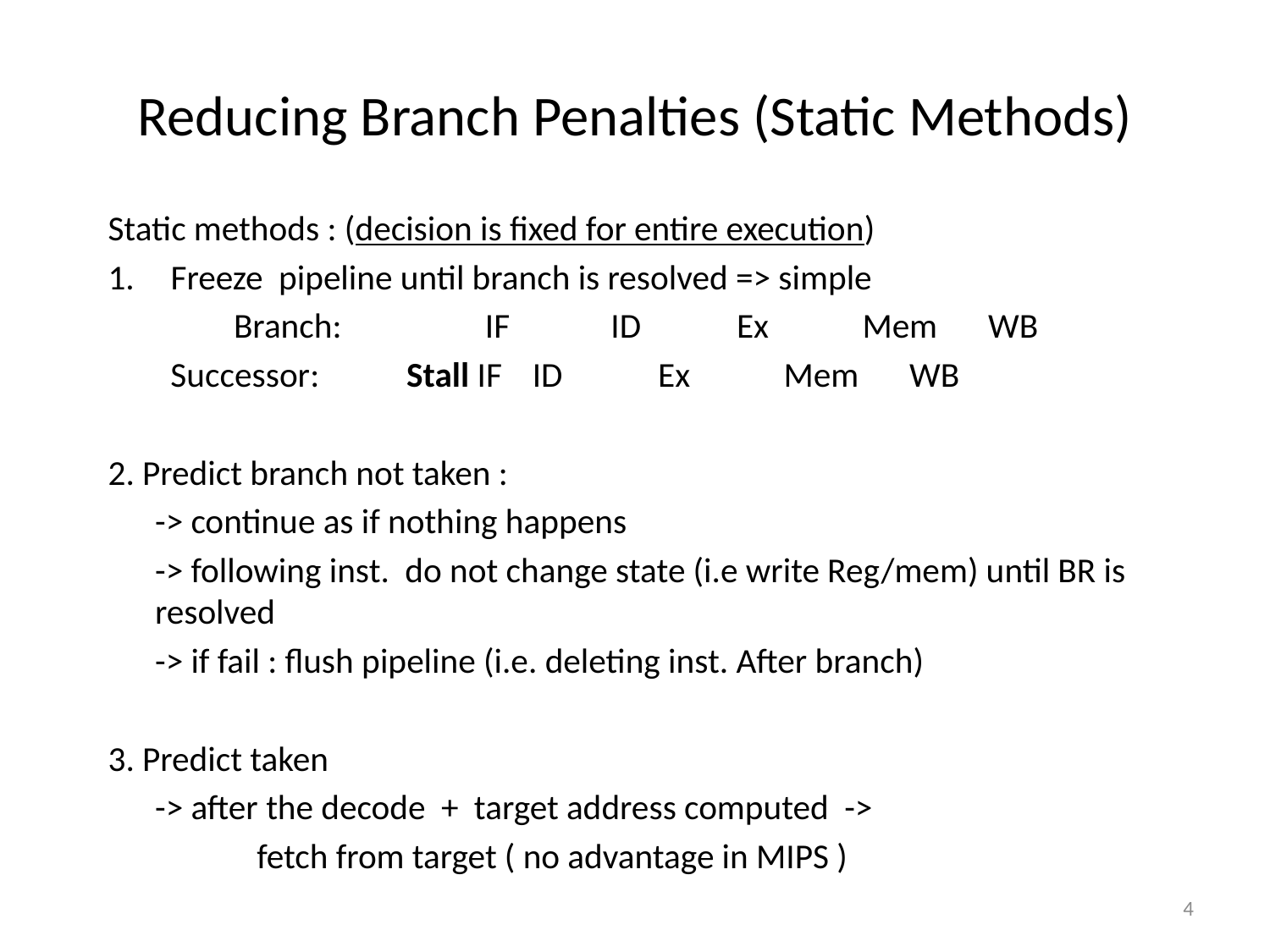

# Reducing Branch Penalties (Static Methods)
Static methods : (decision is fixed for entire execution)
Freeze  pipeline until branch is resolved => simple
	Branch:      	IF	ID	Ex	Mem	WB
        Successor:		Stall IF	ID		Ex		Mem	WB

2. Predict branch not taken :
		-> continue as if nothing happens
		-> following inst.  do not change state (i.e write Reg/mem) until BR is resolved
		-> if fail : flush pipeline (i.e. deleting inst. After branch)

3. Predict taken
		-> after the decode  +  target address computed  ->
                   fetch from target ( no advantage in MIPS )

4